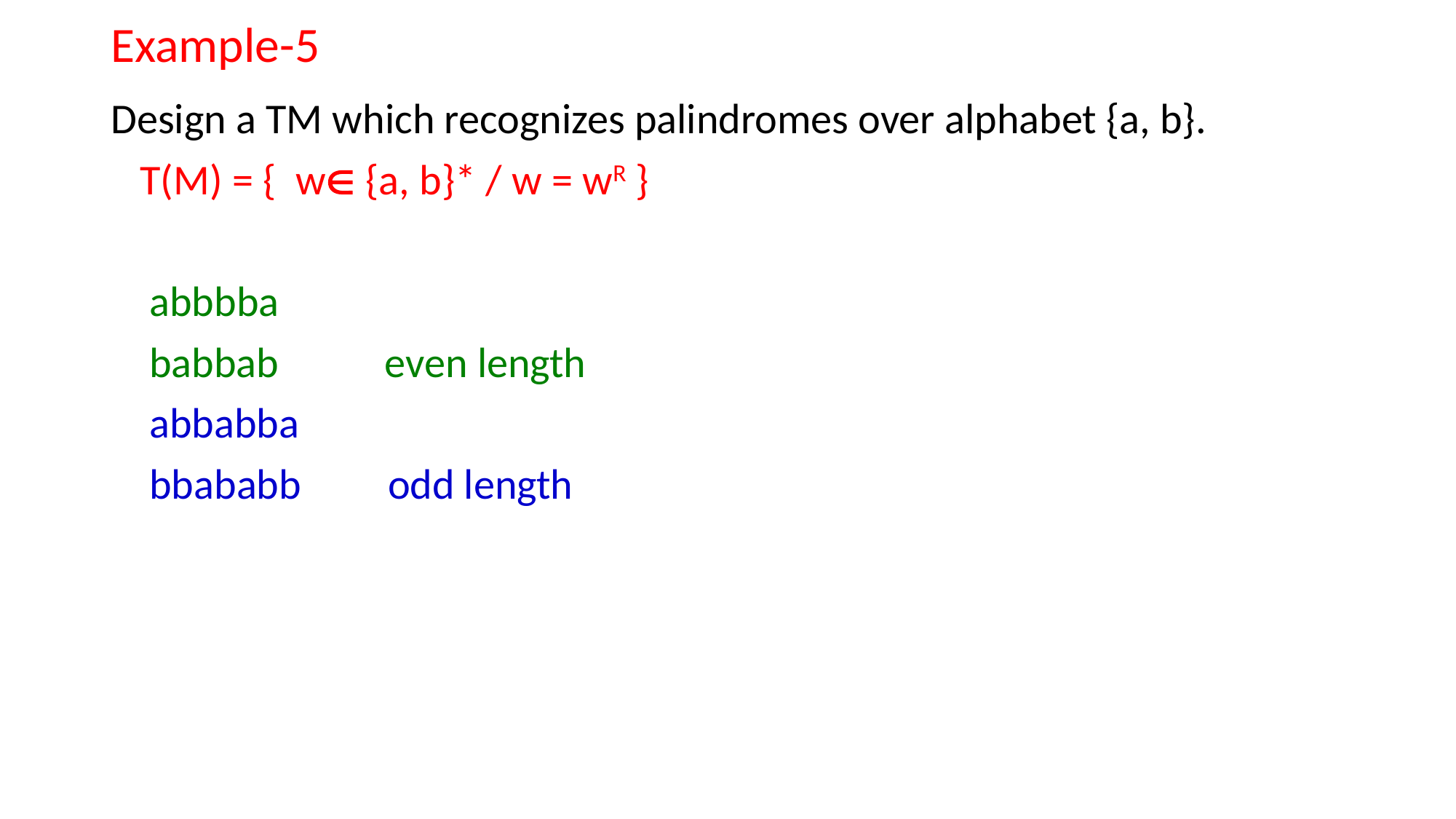

# Example-5
Design a TM which recognizes palindromes over alphabet {a, b}.
   T(M) = {  w∈ {a, b}* / w = wR }

    abbbba
    babbab           even length
    abbabba
    bbababb         odd length